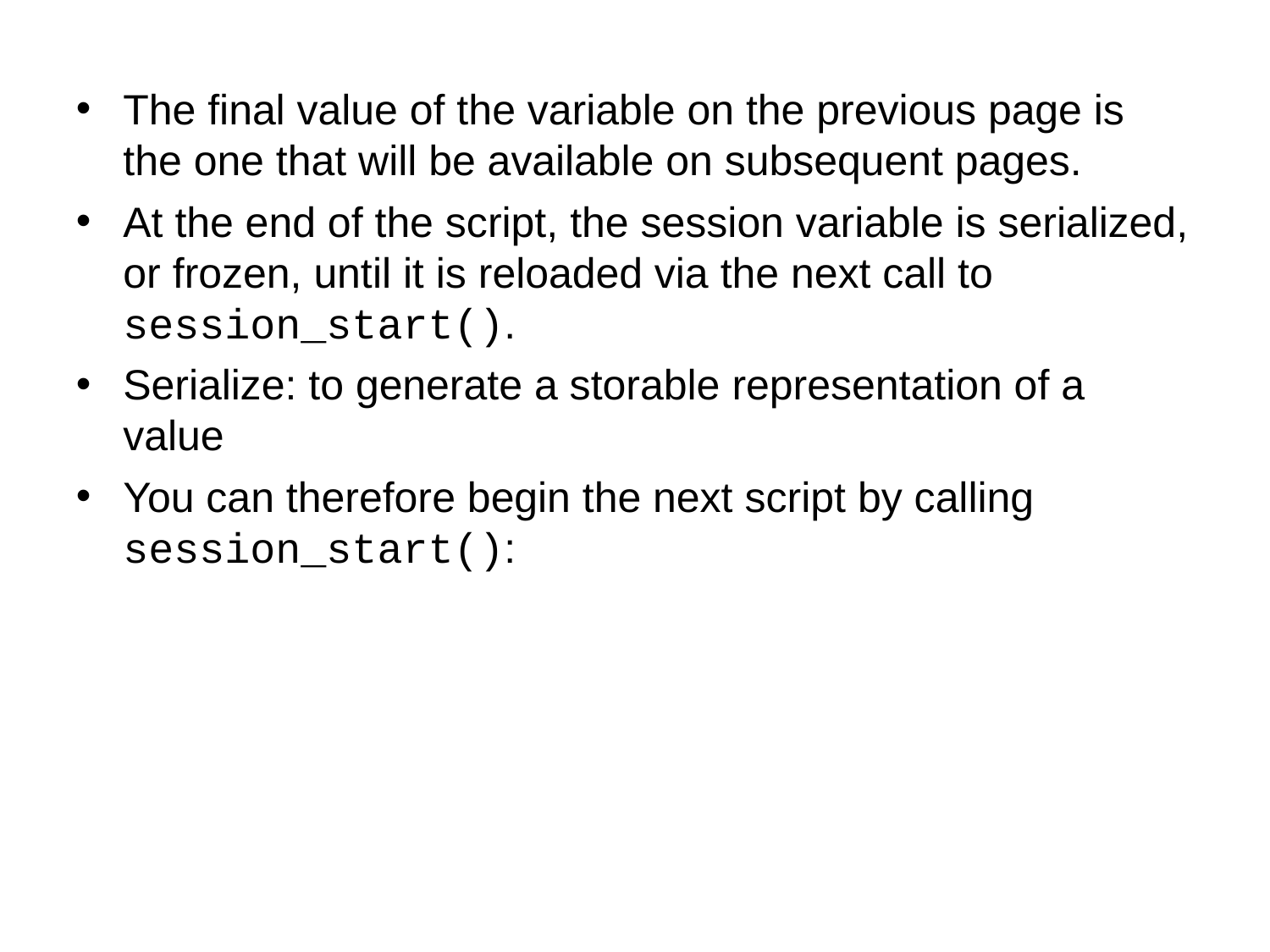

# The final value of the variable on the previous page is the one that will be available on subsequent pages.
At the end of the script, the session variable is serialized, or frozen, until it is reloaded via the next call to session_start().
Serialize: to generate a storable representation of a value
You can therefore begin the next script by calling session_start():
Using Session Control in PHP
36